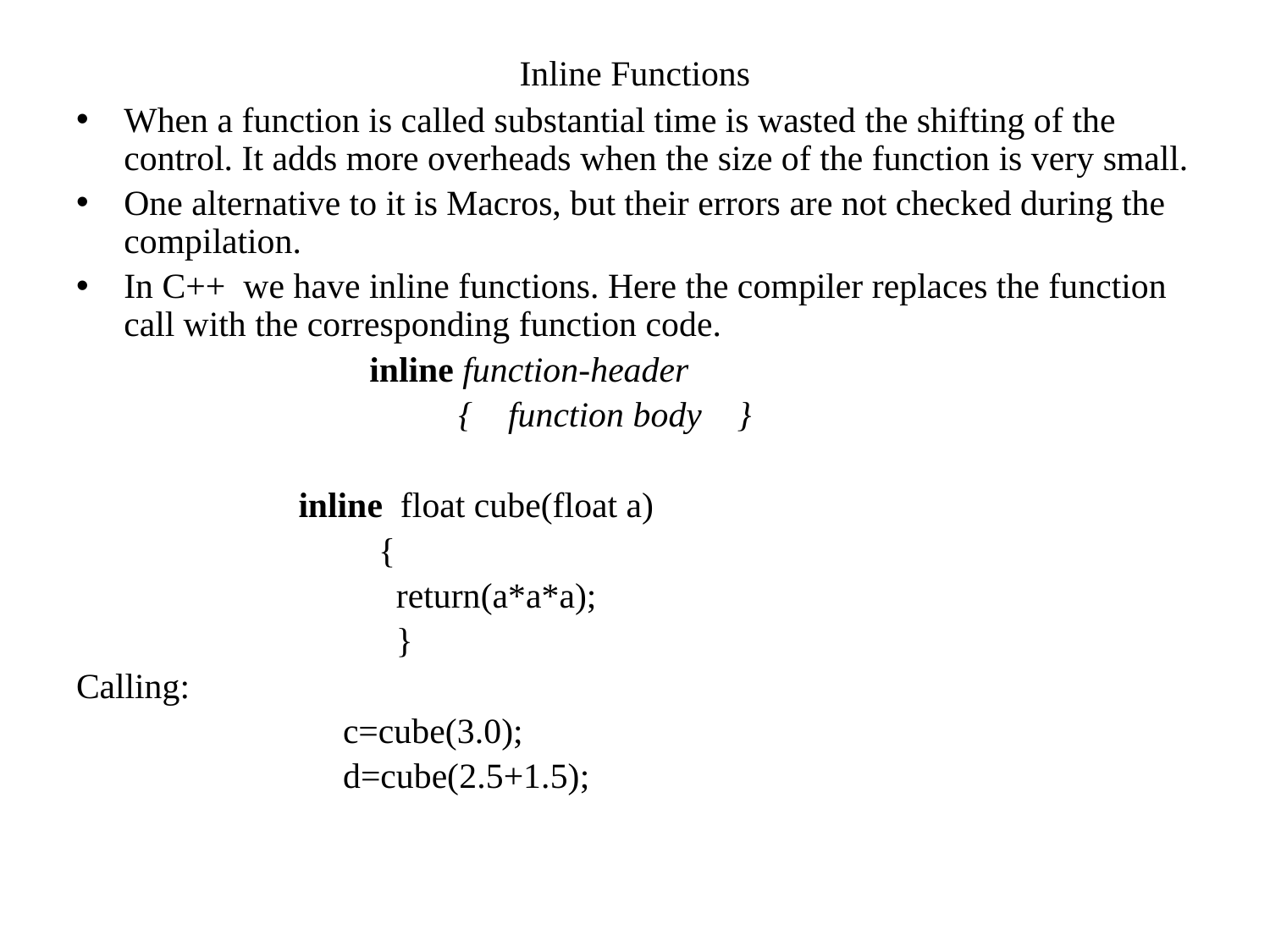

# Inline Functions
When a function is called substantial time is wasted the shifting of the control. It adds more overheads when the size of the function is very small.
One alternative to it is Macros, but their errors are not checked during the compilation.
In C++  we have inline functions. Here the compiler replaces the function call with the corresponding function code.
                                 inline function-header
                                           {    function body    }

                         inline  float cube(float a)
                                  {
                                    return(a*a*a);
                                    }
Calling:
                              c=cube(3.0);
                              d=cube(2.5+1.5);